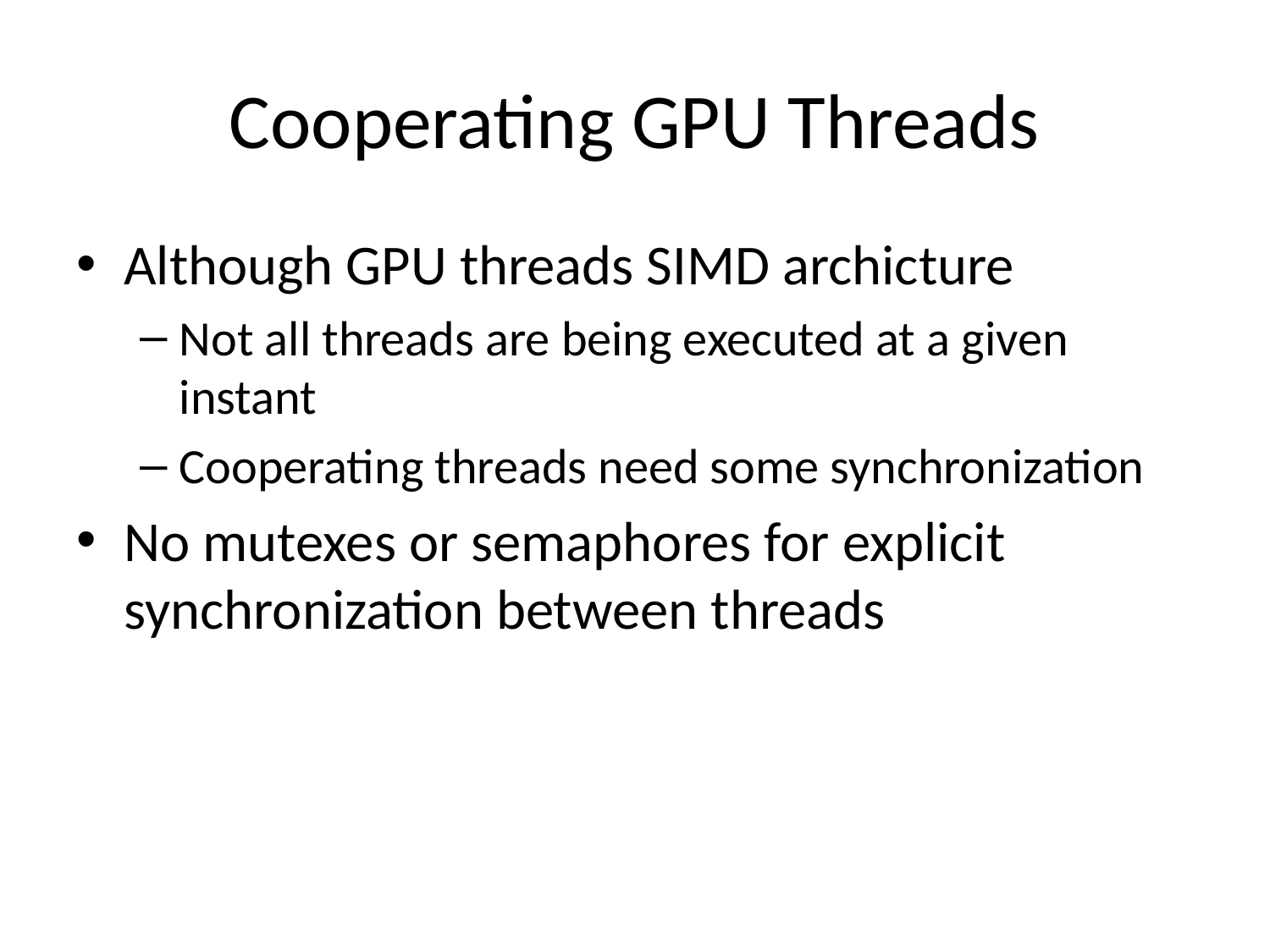

# Cooperating GPU Threads
Although GPU threads SIMD archicture
Not all threads are being executed at a given instant
Cooperating threads need some synchronization
No mutexes or semaphores for explicit synchronization between threads